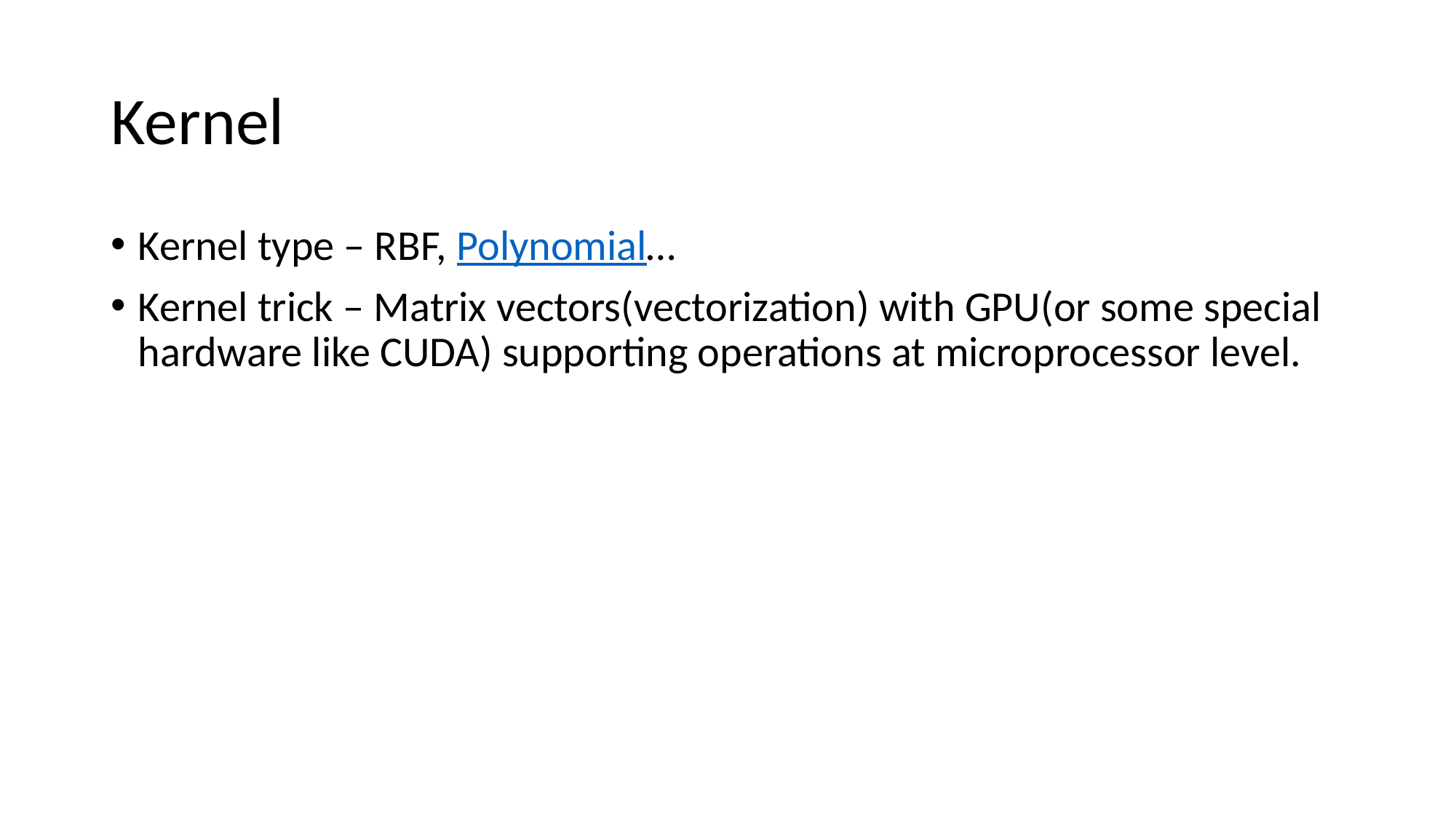

# Kernel
Kernel type – RBF, Polynomial…
Kernel trick – Matrix vectors(vectorization) with GPU(or some special hardware like CUDA) supporting operations at microprocessor level.